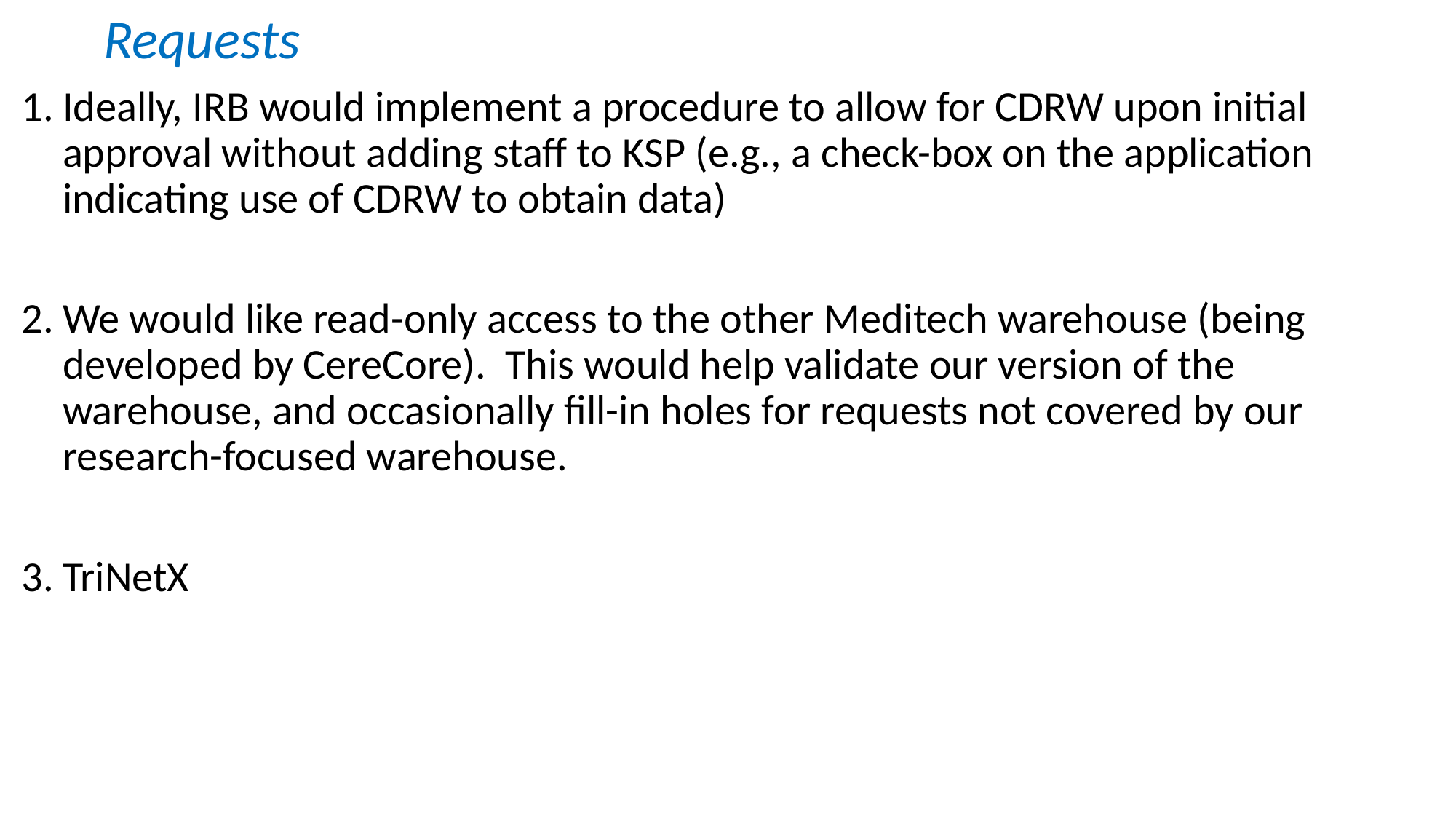

# Requests
Ideally, IRB would implement a procedure to allow for CDRW upon initial approval without adding staff to KSP (e.g., a check-box on the application indicating use of CDRW to obtain data)

We would like read-only access to the other Meditech warehouse (being developed by CereCore).  This would help validate our version of the warehouse, and occasionally fill-in holes for requests not covered by our research-focused warehouse.

TriNetX